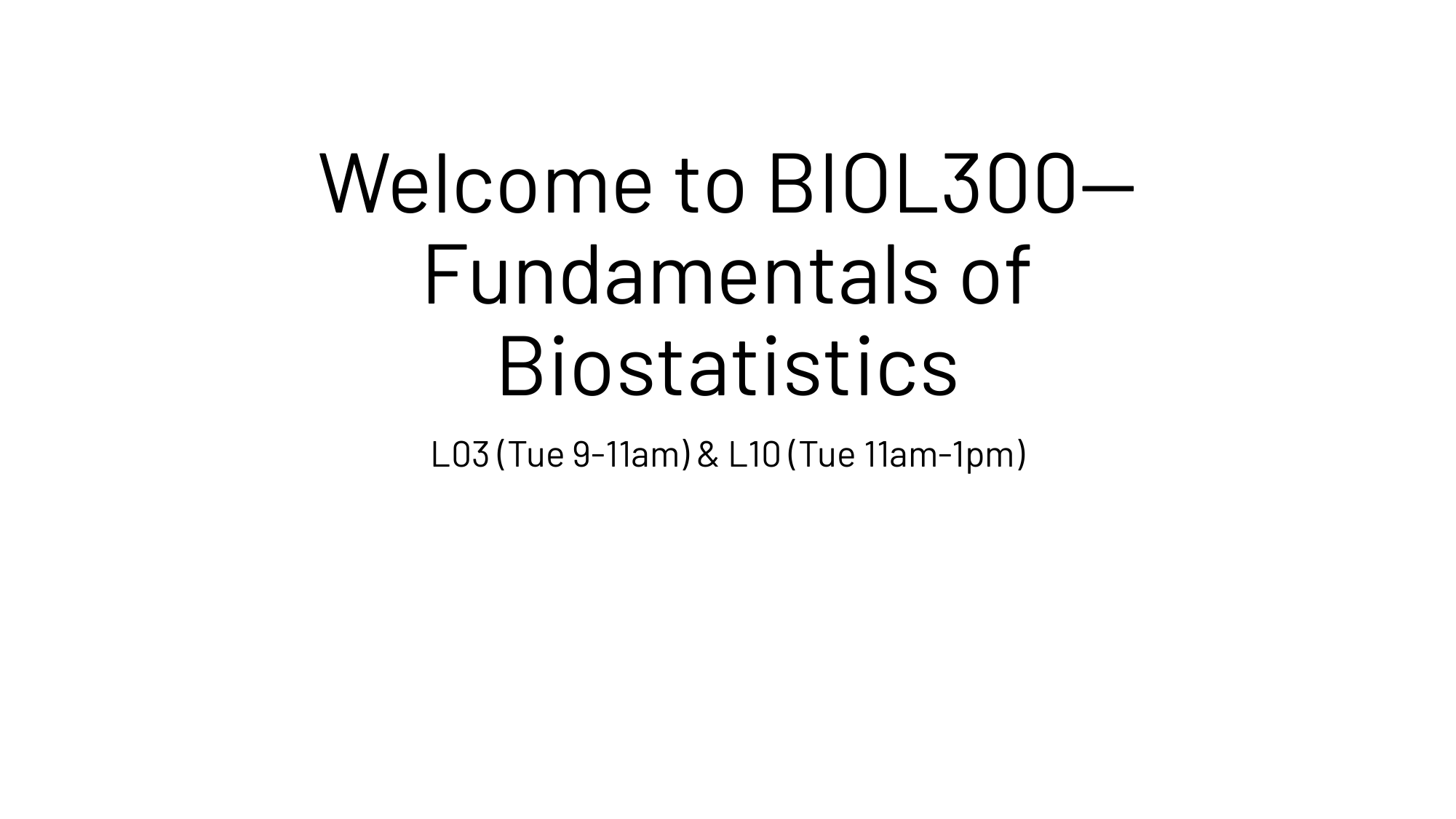

# Welcome to BIOL300—Fundamentals of Biostatistics
L03 (Tue 9-11am) & L10 (Tue 11am-1pm)